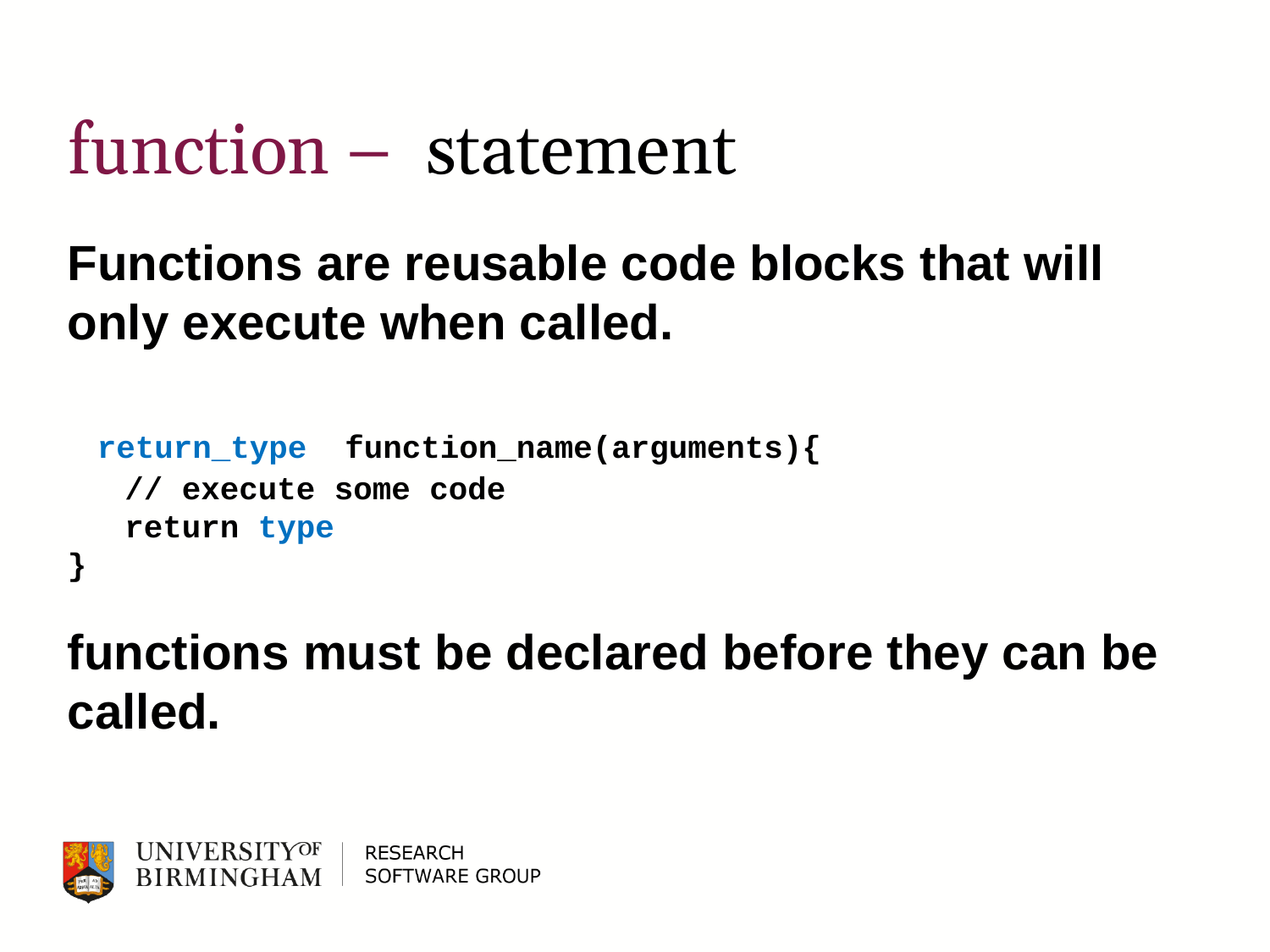

# function –  statement
Functions are reusable code blocks that will only execute when called.

 return_type  function_name(arguments){
   // execute some code
   return type
}

functions must be declared before they can be called.